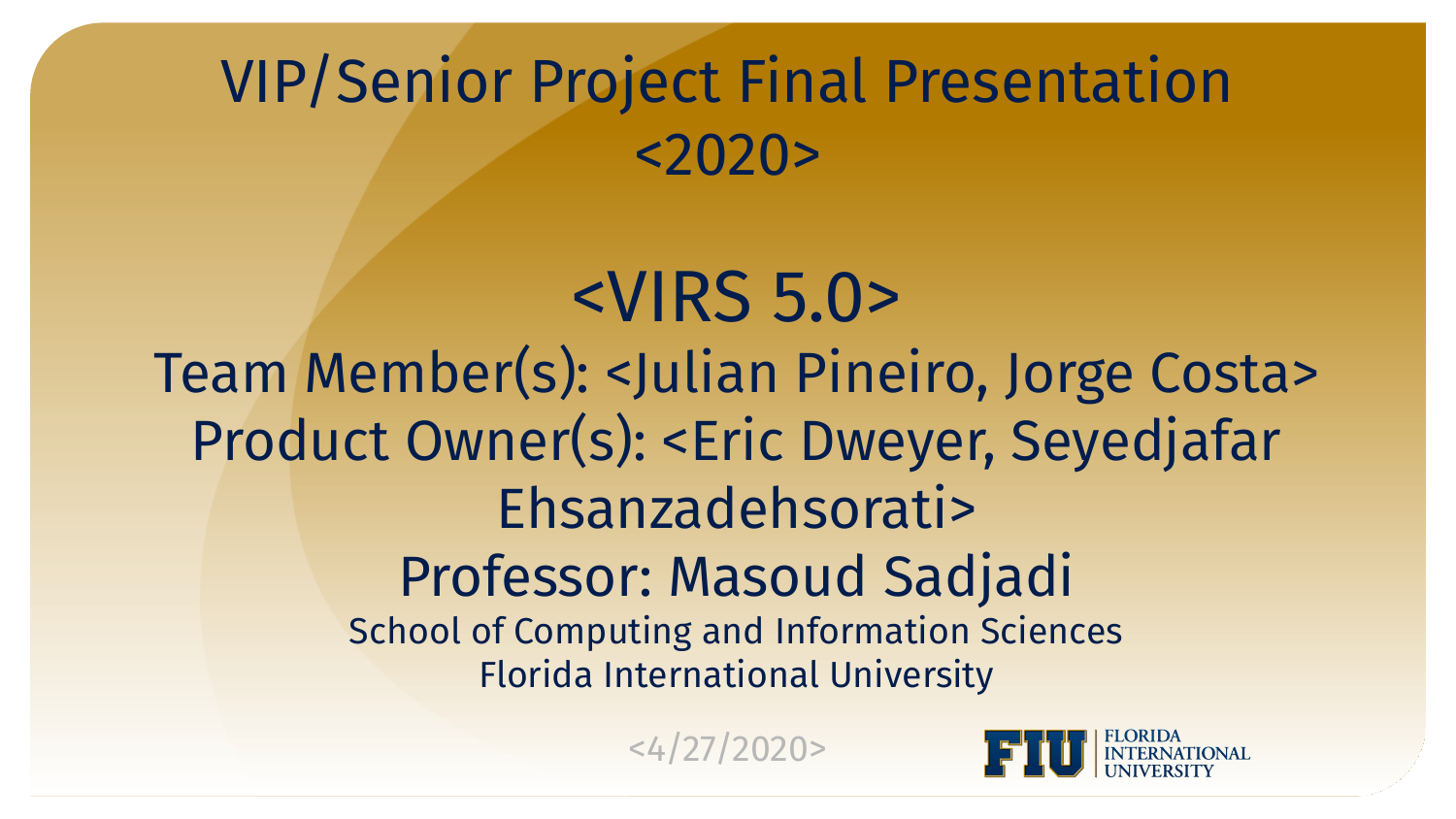

VIP/Senior Project Final Presentation
<2020>
# <VIRS 5.0> Team Member(s): <Julian Pineiro, Jorge Costa> Product Owner(s): <Eric Dweyer, Seyedjafar Ehsanzadehsorati> Professor: Masoud Sadjadi School of Computing and Information Sciences Florida International University

<4/27/2020>